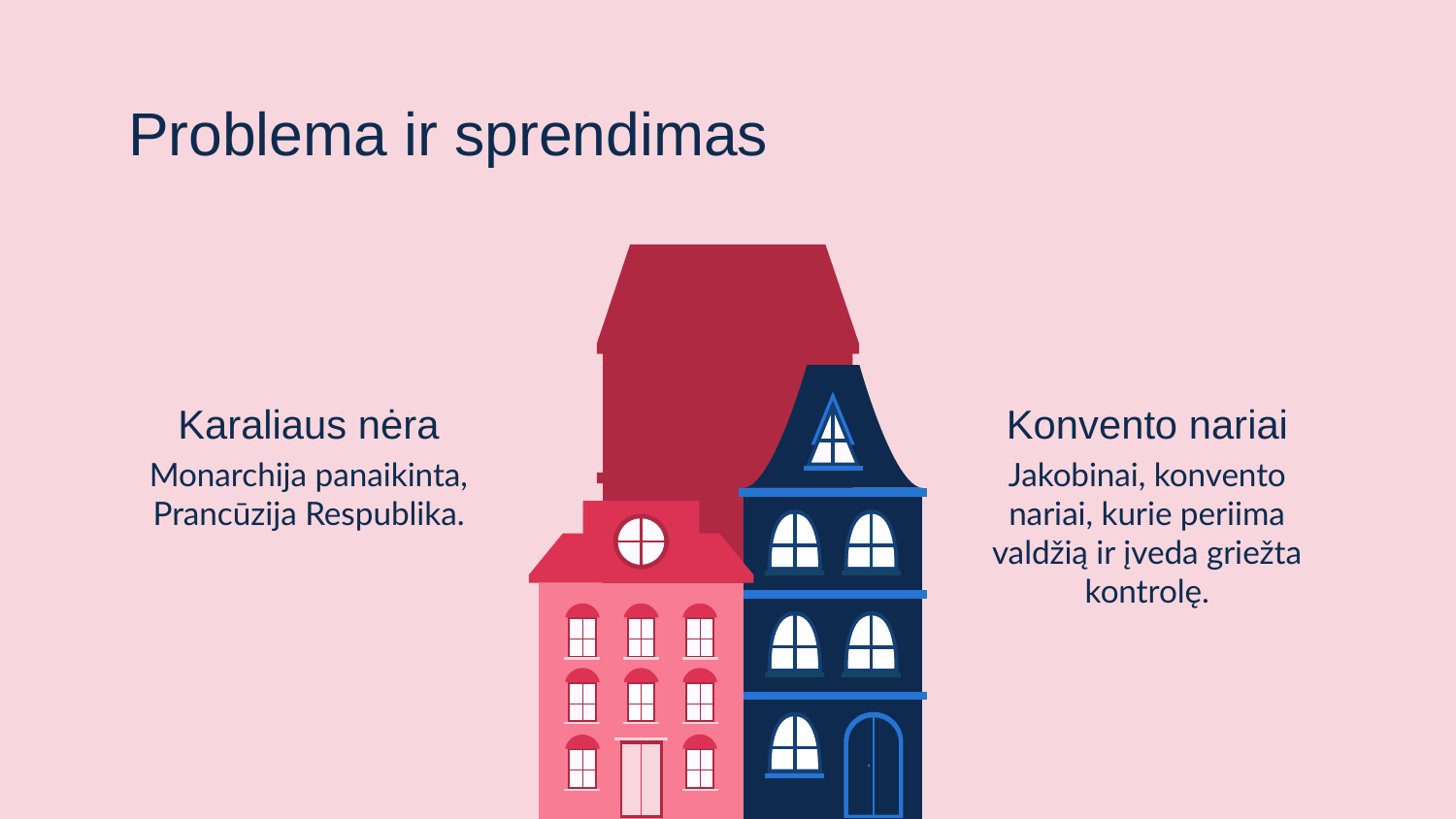

# Problema ir sprendimas

Karaliaus nėra
Konvento nariai
Monarchija panaikinta, Prancūzija Respublika.
Jakobinai, konvento nariai, kurie periima valdžią ir įveda griežta kontrolę.